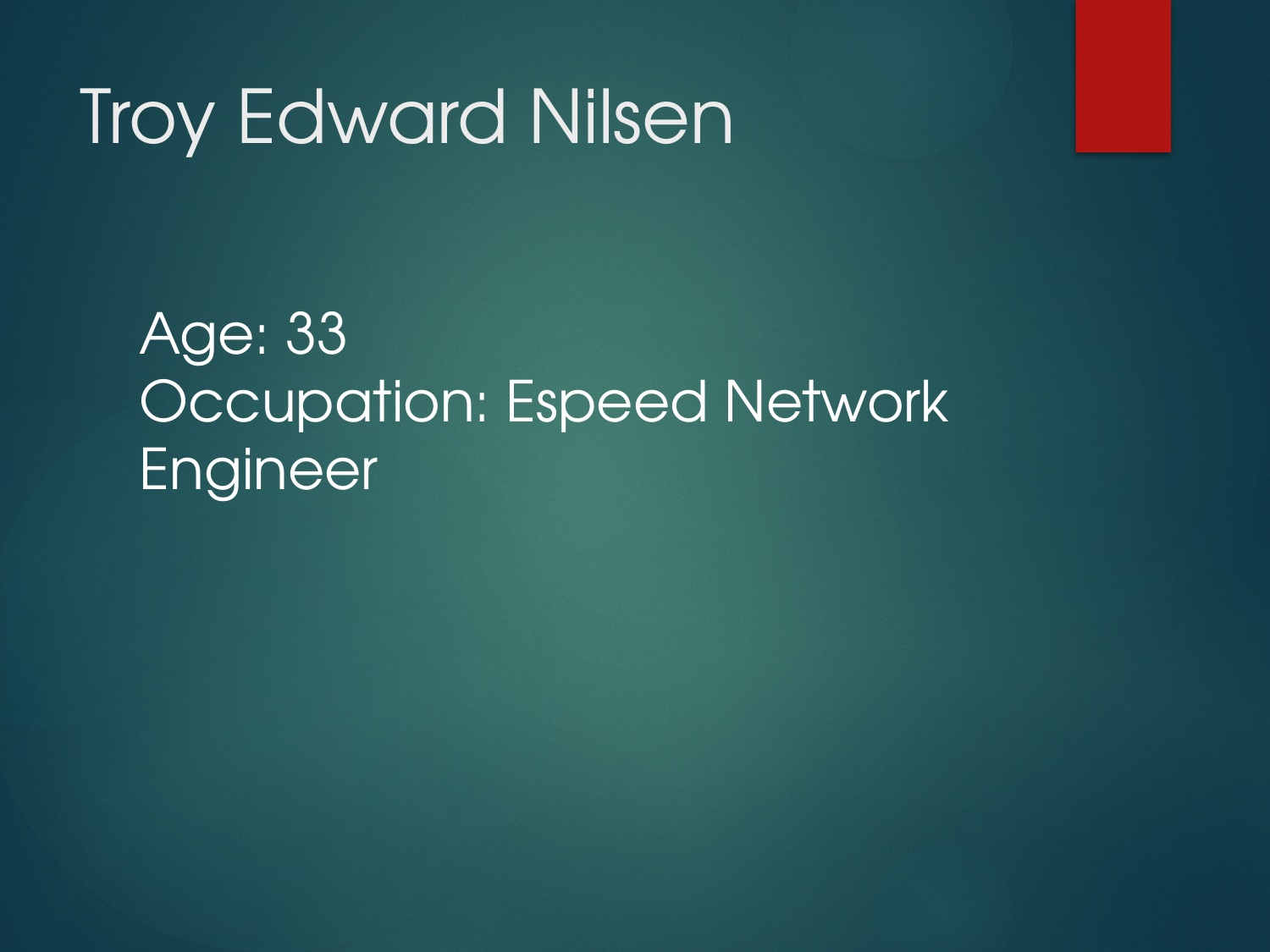

# Troy Edward Nilsen

Age: 33
Occupation: Espeed Network Engineer